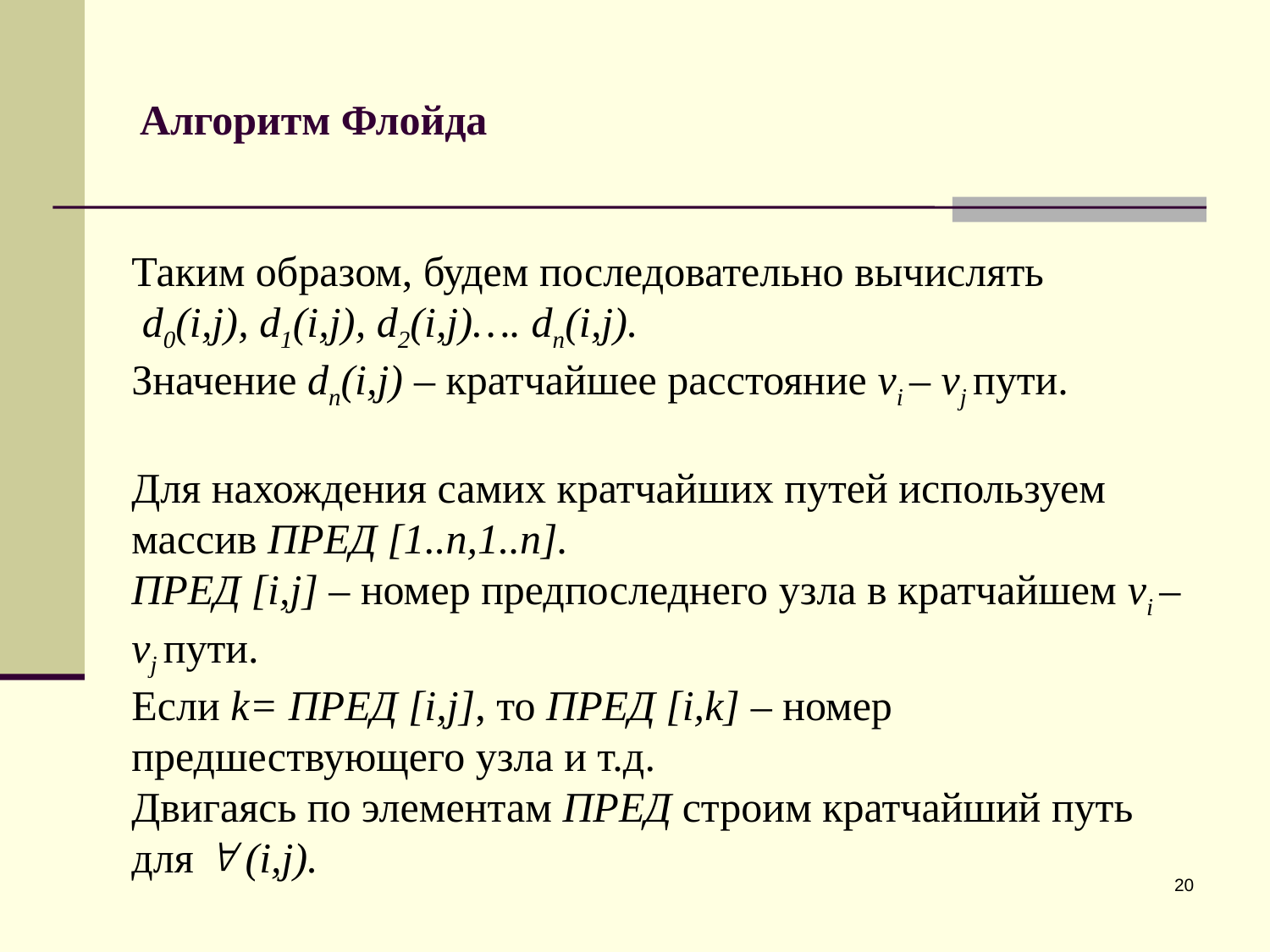

# Алгоритм Флойда
Таким образом, будем последовательно вычислять
 d0(i,j), d1(i,j), d2(i,j)…. dn(i,j).
Значение dn(i,j) – кратчайшее расстояние vi – vj пути.

Для нахождения самих кратчайших путей используем массив ПРЕД [1..n,1..n].
ПРЕД [i,j] – номер предпоследнего узла в кратчайшем vi – vj пути.
Если k= ПРЕД [i,j], то ПРЕД [i,k] – номер предшествующего узла и т.д.
Двигаясь по элементам ПРЕД строим кратчайший путь для ∀ (i,j).
20